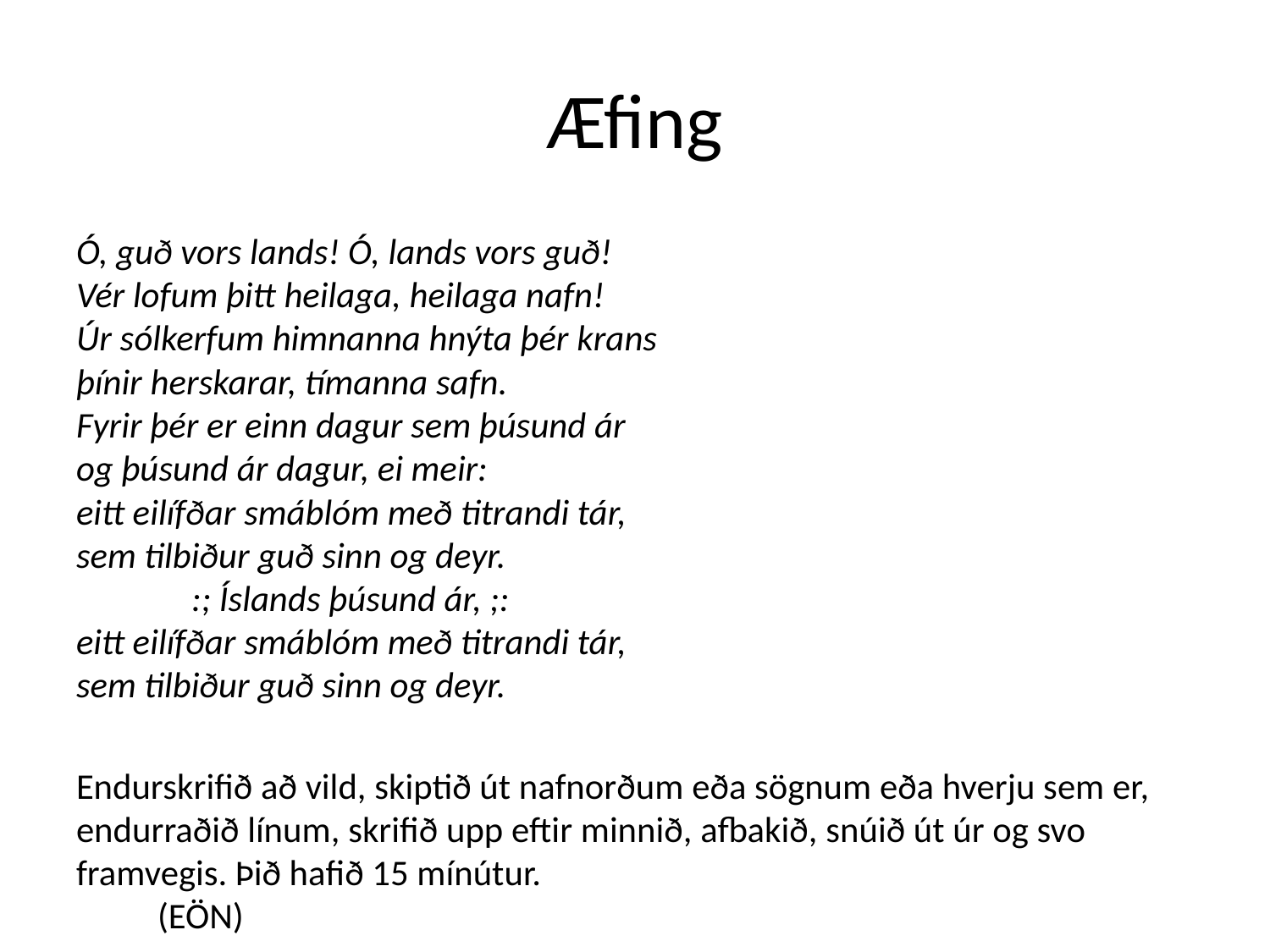

# Æfing
Ó, guð vors lands! Ó, lands vors guð!
Vér lofum þitt heilaga, heilaga nafn!
Úr sólkerfum himnanna hnýta þér krans
þínir herskarar, tímanna safn.
Fyrir þér er einn dagur sem þúsund ár
og þúsund ár dagur, ei meir:
eitt eilífðar smáblóm með titrandi tár,
sem tilbiður guð sinn og deyr.
              :; Íslands þúsund ár, ;:
eitt eilífðar smáblóm með titrandi tár,
sem tilbiður guð sinn og deyr.

Endurskrifið að vild, skiptið út nafnorðum eða sögnum eða hverju sem er, endurraðið línum, skrifið upp eftir minnið, afbakið, snúið út úr og svo framvegis. Þið hafið 15 mínútur.
				(EÖN)